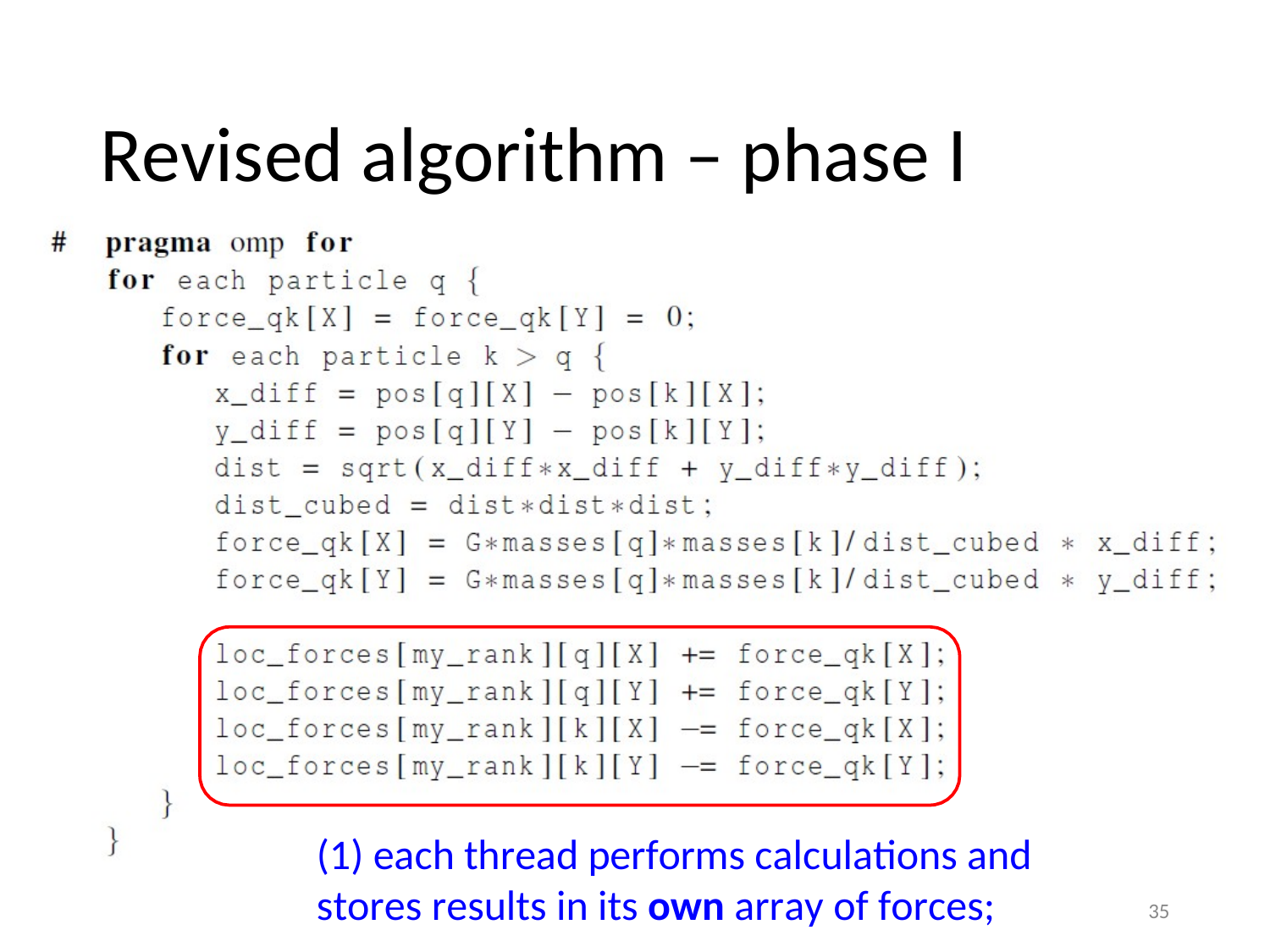

# Revised algorithm – phase I

(1) each thread performs calculations and
stores results in its own array of forces;
35